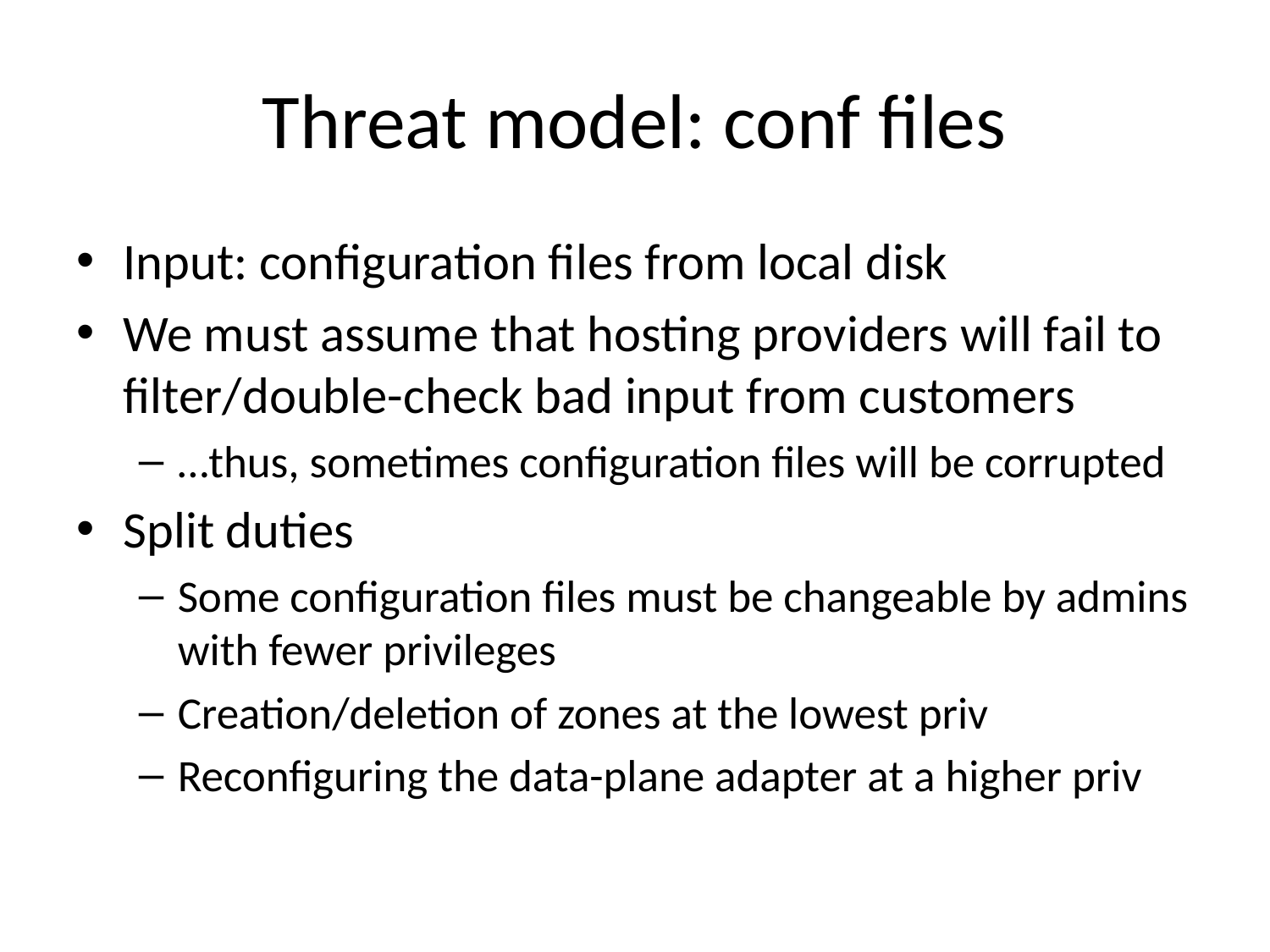

# Threat model: conf files
Input: configuration files from local disk
We must assume that hosting providers will fail to filter/double-check bad input from customers
…thus, sometimes configuration files will be corrupted
Split duties
Some configuration files must be changeable by admins with fewer privileges
Creation/deletion of zones at the lowest priv
Reconfiguring the data-plane adapter at a higher priv